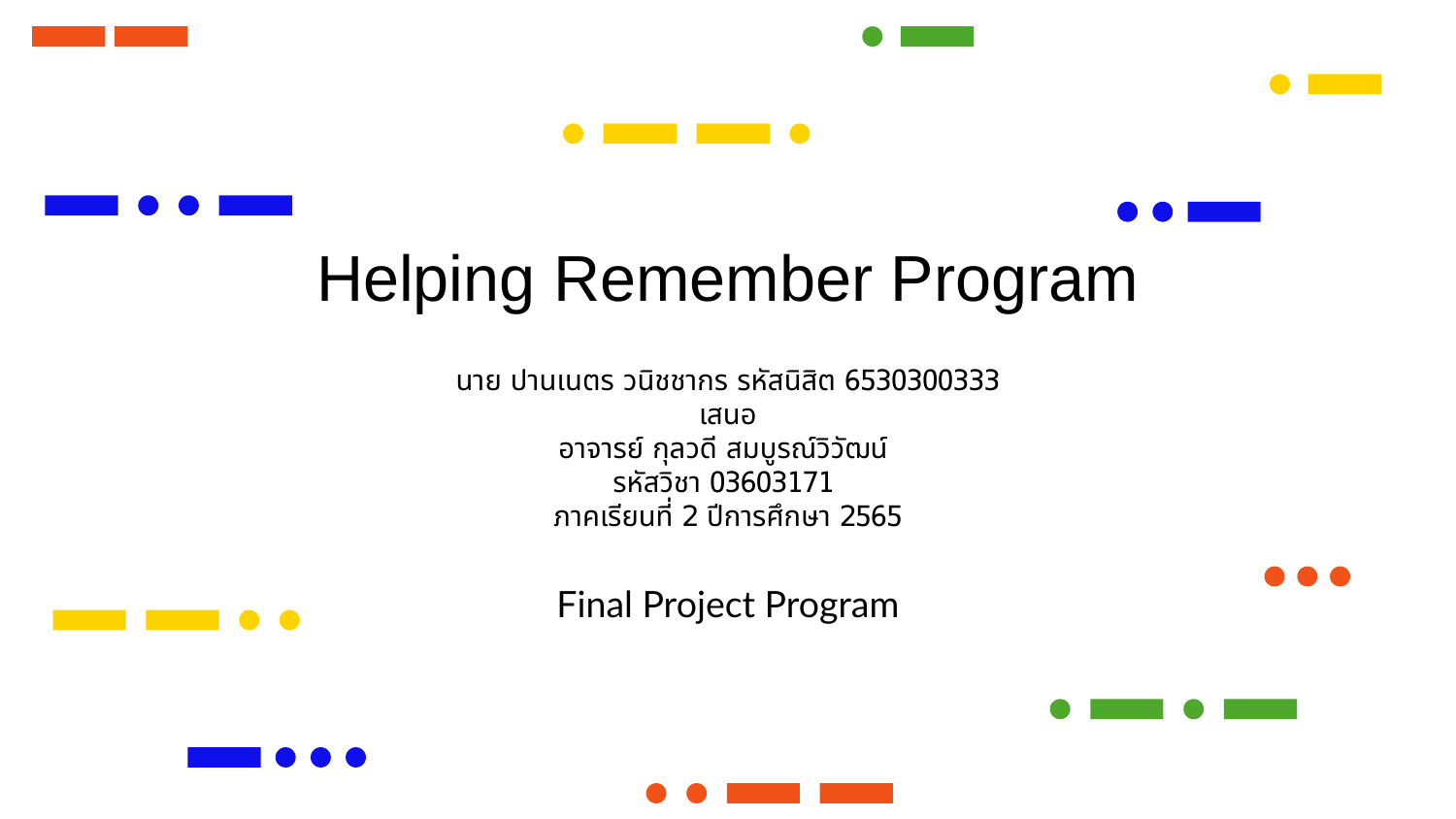

# Helping Remember Program
นาย ปานเนตร วนิชชากร รหัสนิสิต 6530300333
เสนอ
อาจารย์ กุลวดี สมบูรณ์วิวัฒน์
รหัสวิชา 03603171
ภาคเรียนที่ 2 ปีการศึกษา 2565
Final Project Program